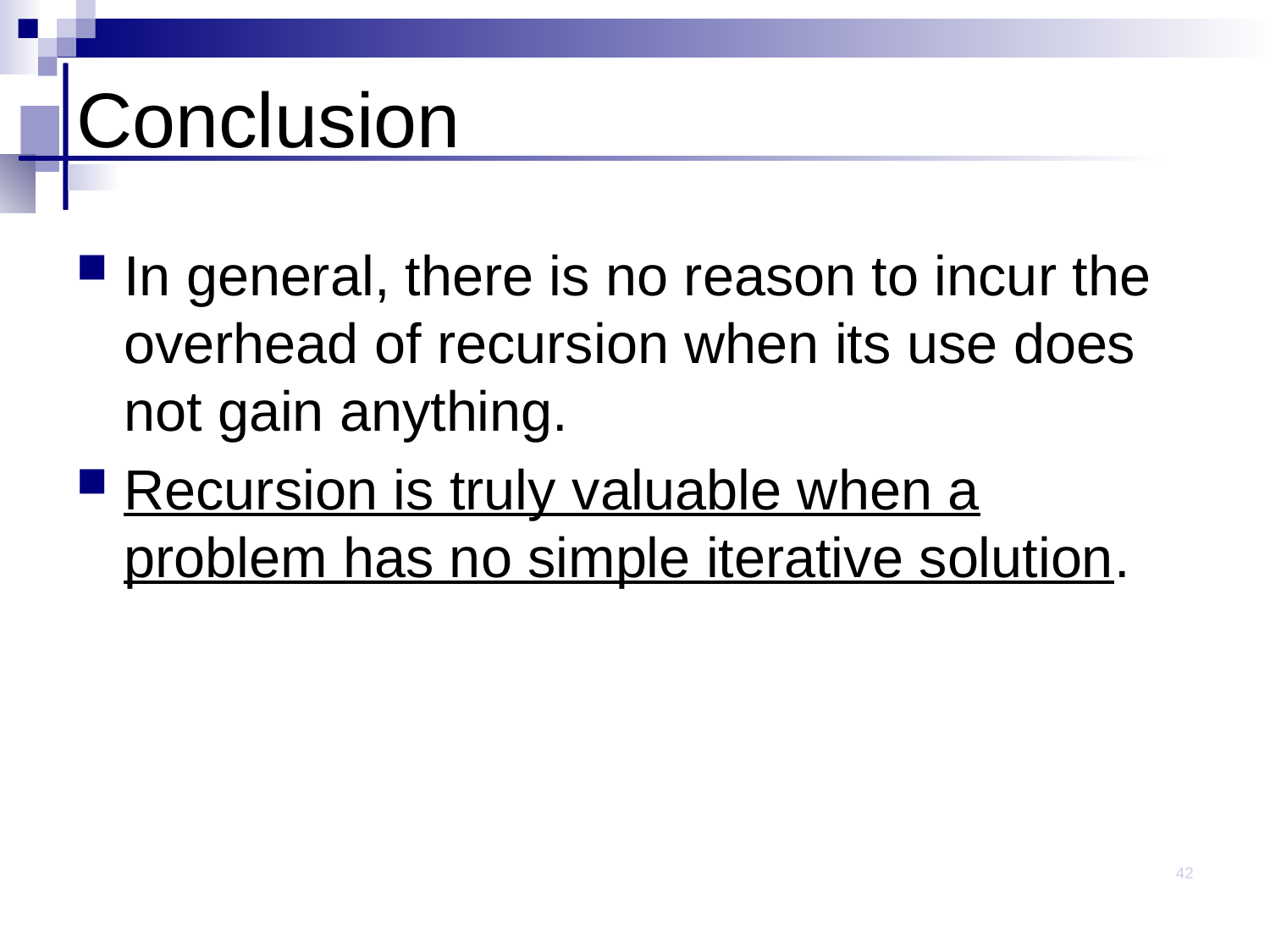

# Conclusion
In general, there is no reason to incur the overhead of recursion when its use does not gain anything.
Recursion is truly valuable when a problem has no simple iterative solution.
42